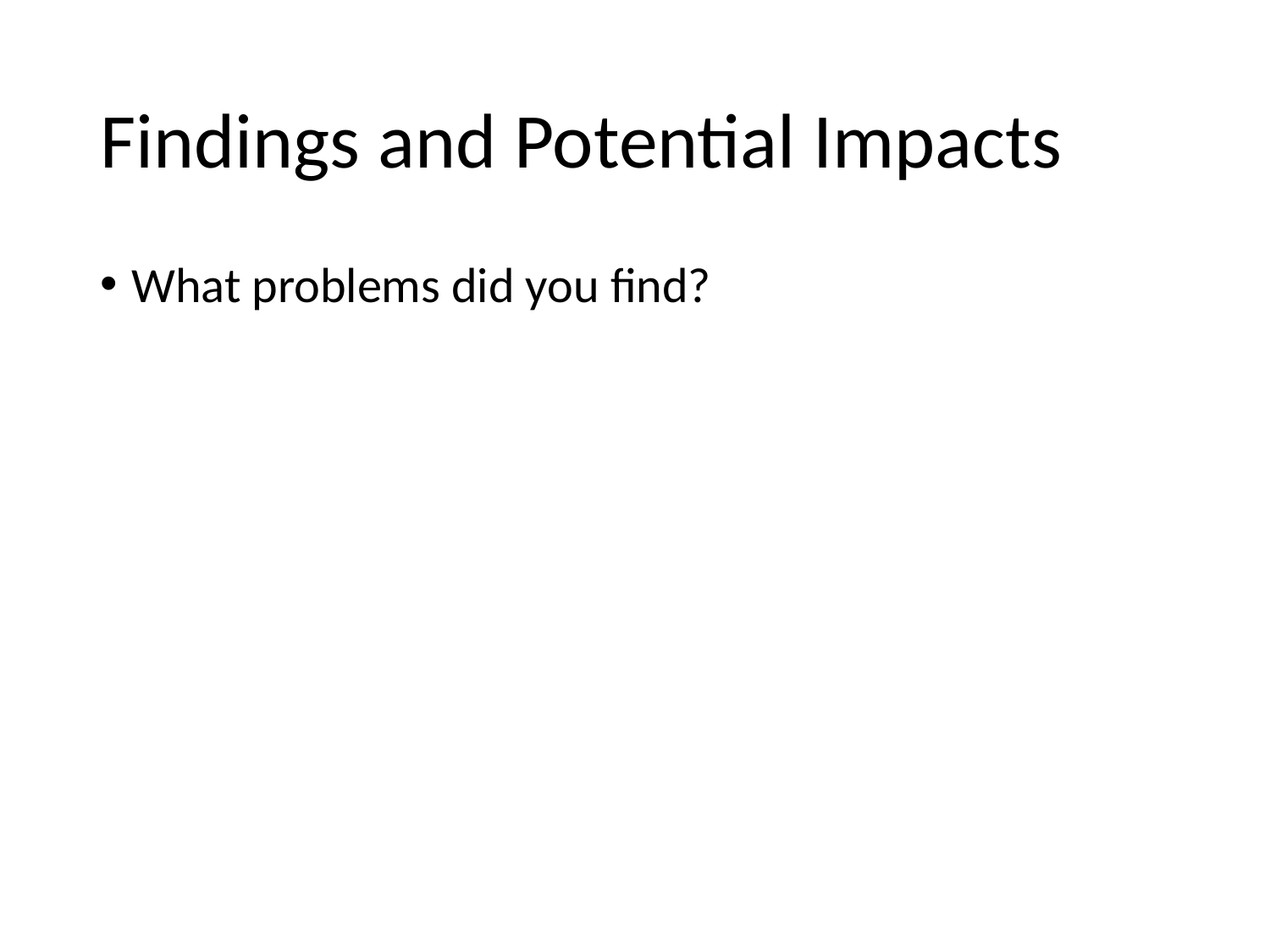

# Findings and Potential Impacts
What problems did you find?